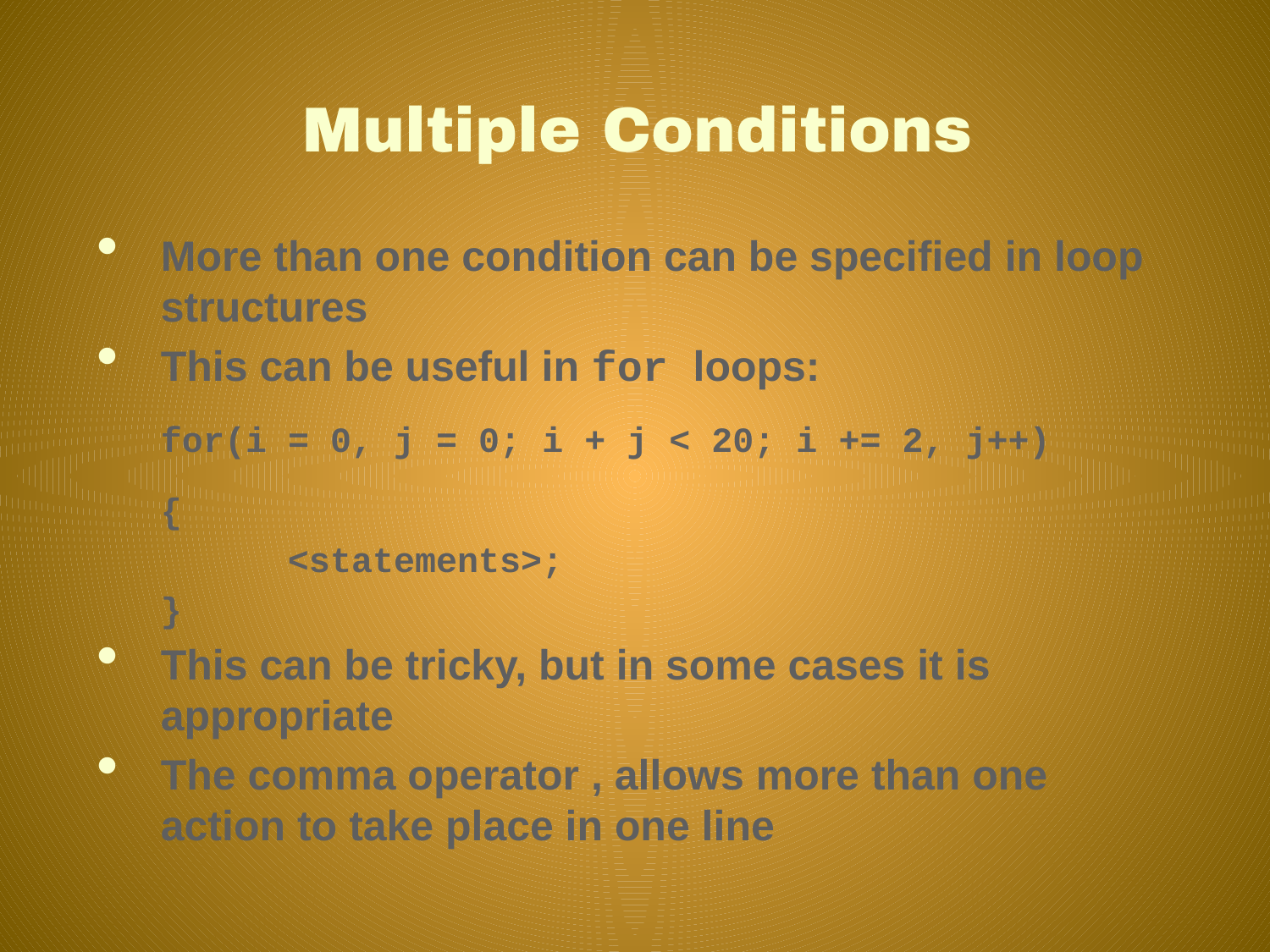

# Multiple Conditions
More than one condition can be specified in loop structures
This can be useful in for loops:
	for(i = 0, j = 0; i + j < 20; i += 2, j++)
	{
		<statements>;
	}
This can be tricky, but in some cases it is appropriate
The comma operator , allows more than one action to take place in one line